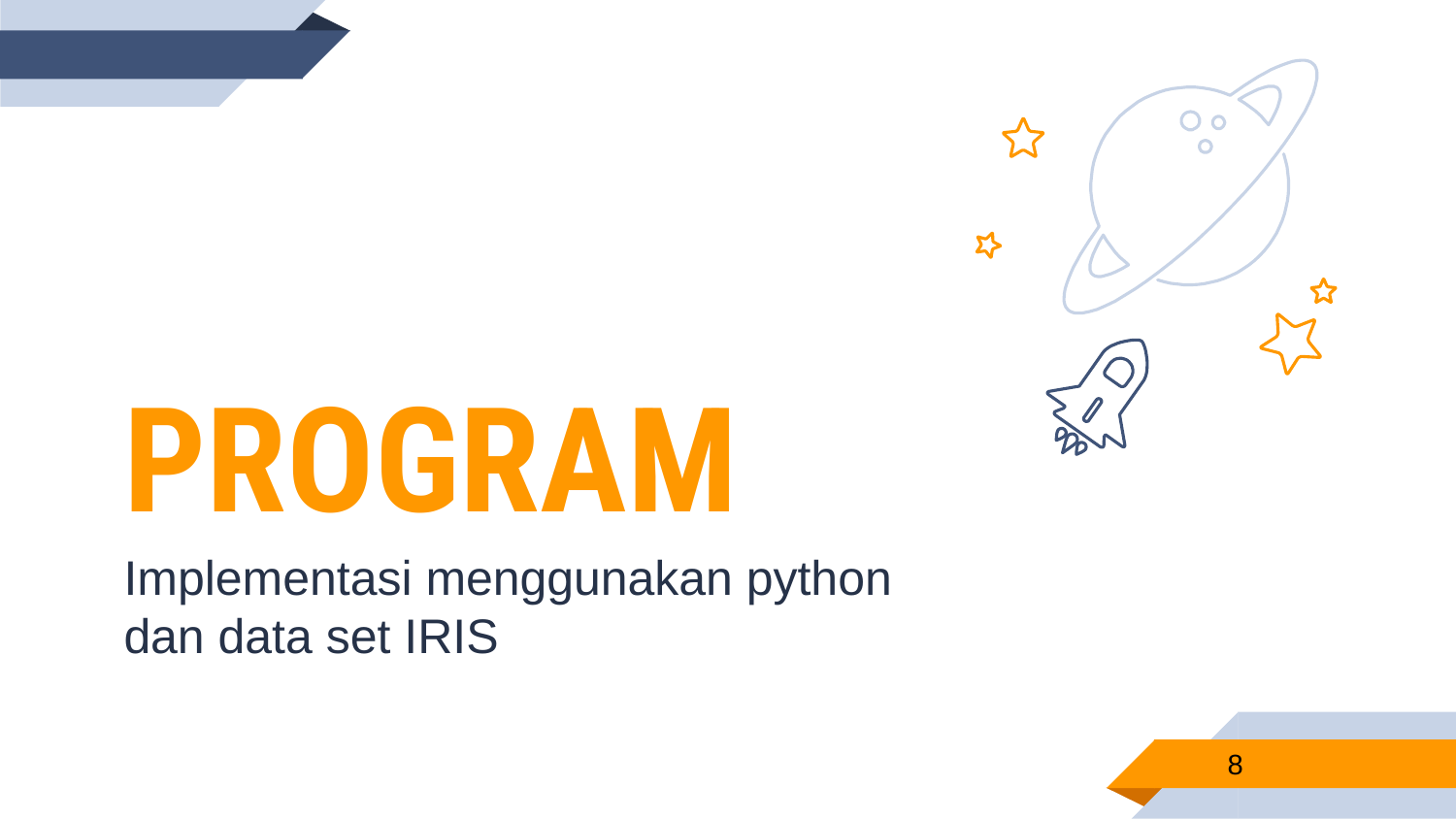

PROGRAM
Implementasi menggunakan python dan data set IRIS
8